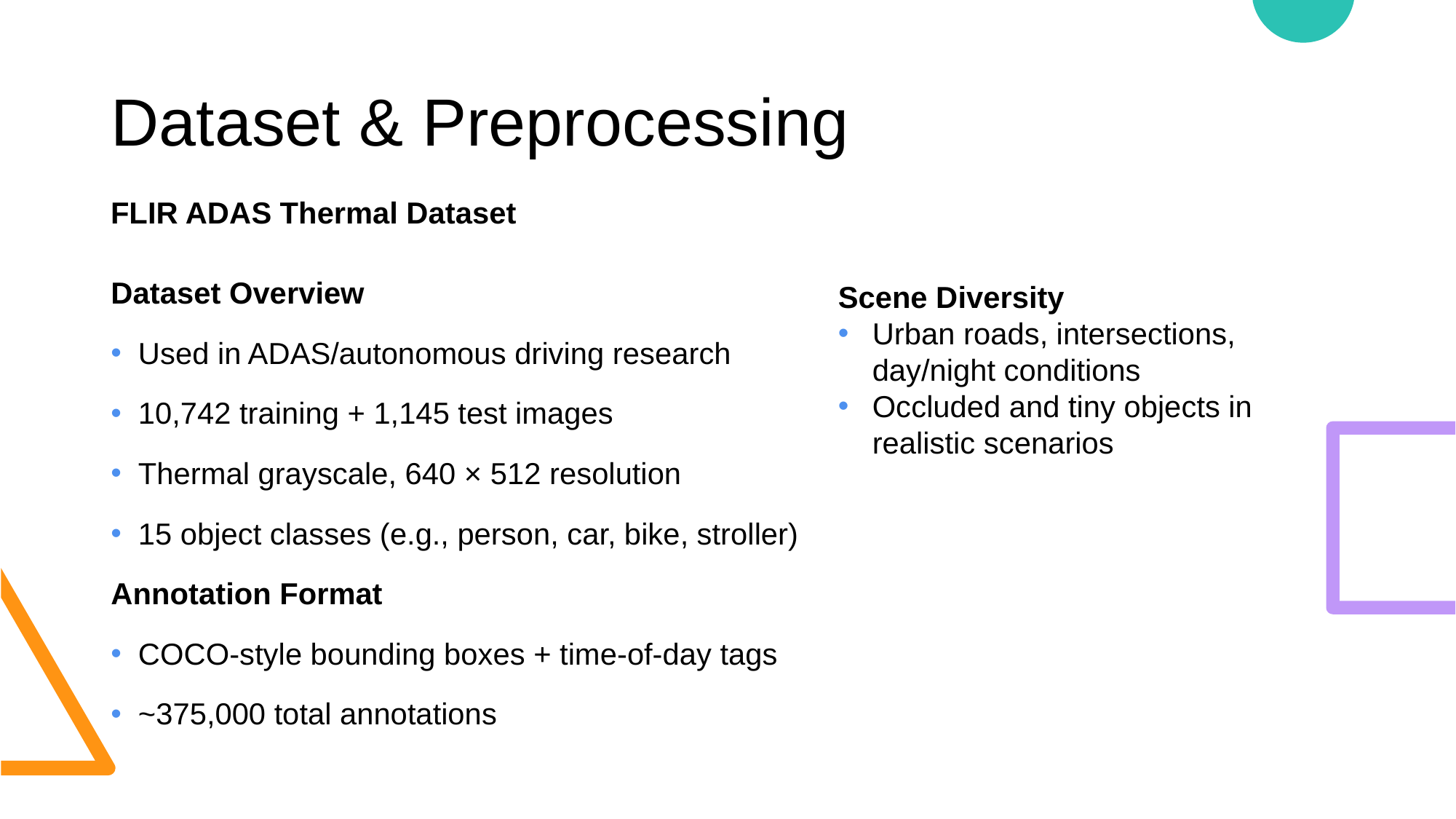

# Dataset & Preprocessing
FLIR ADAS Thermal Dataset
Dataset Overview
Used in ADAS/autonomous driving research
10,742 training + 1,145 test images
Thermal grayscale, 640 × 512 resolution
15 object classes (e.g., person, car, bike, stroller)
Annotation Format
COCO-style bounding boxes + time-of-day tags
~375,000 total annotations
Scene Diversity
Urban roads, intersections, day/night conditions
Occluded and tiny objects in realistic scenarios